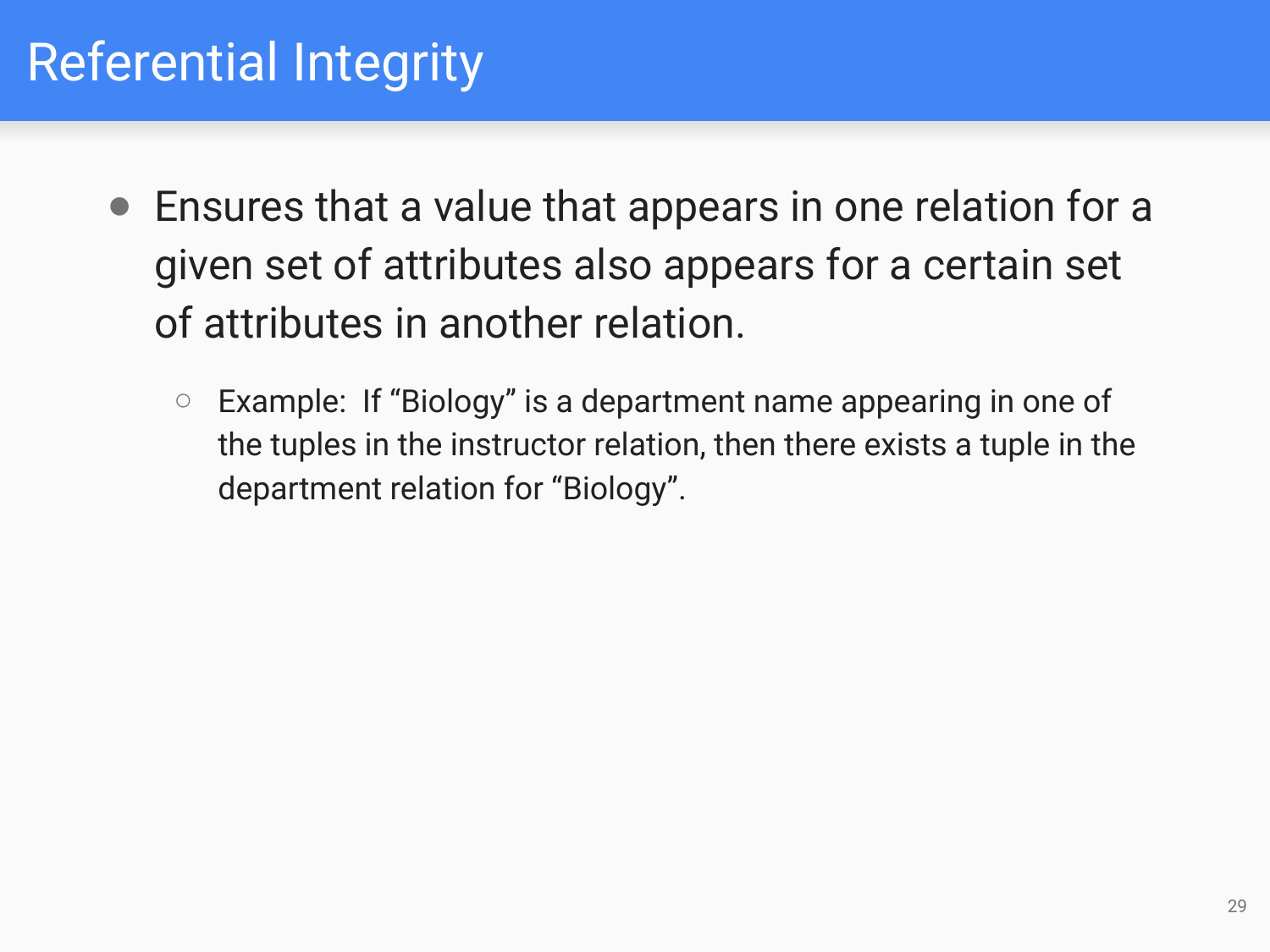

# Referential Integrity
Ensures that a value that appears in one relation for a given set of attributes also appears for a certain set of attributes in another relation.
Example:  If “Biology” is a department name appearing in one of the tuples in the instructor relation, then there exists a tuple in the department relation for “Biology”.

29